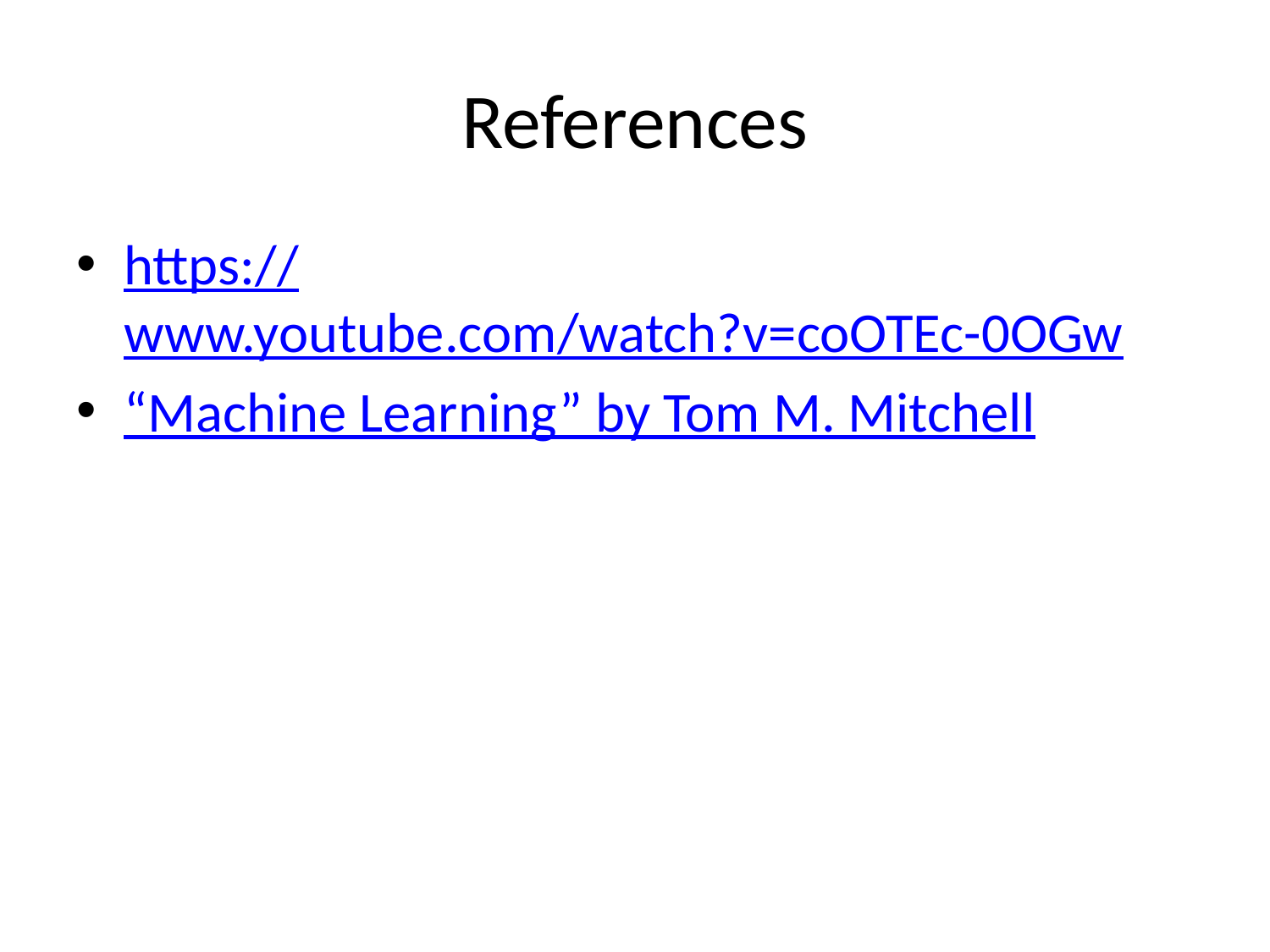

# References
https://www.youtube.com/watch?v=coOTEc-0OGw
“Machine Learning” by Tom M. Mitchell